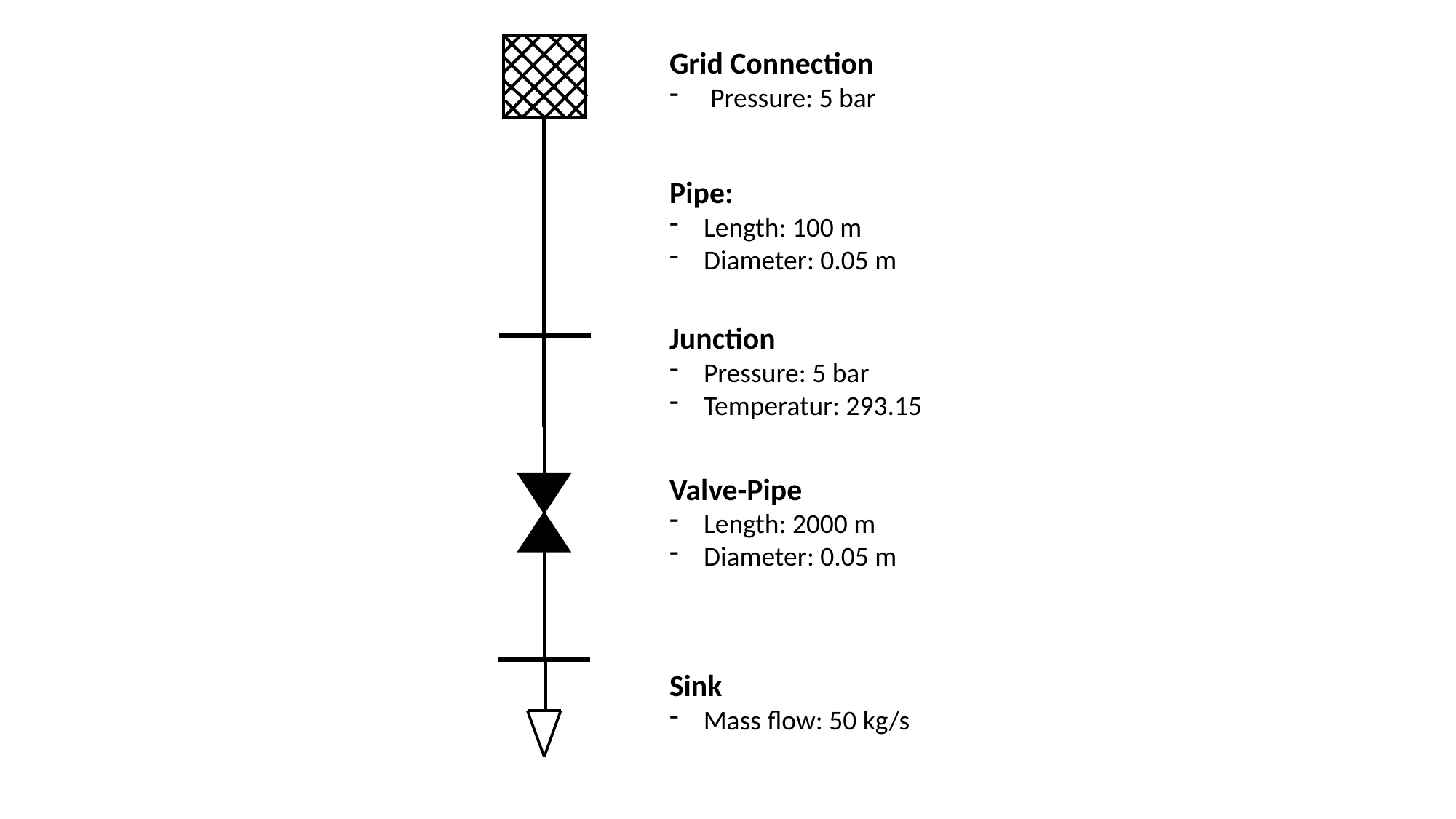

Grid Connection
Pressure: 5 bar
Pipe:
Length: 100 m
Diameter: 0.05 m

Junction
Pressure: 5 bar
Temperatur: 293.15
Valve-Pipe
Length: 2000 m
Diameter: 0.05 m

Sink
Mass flow: 50 kg/s